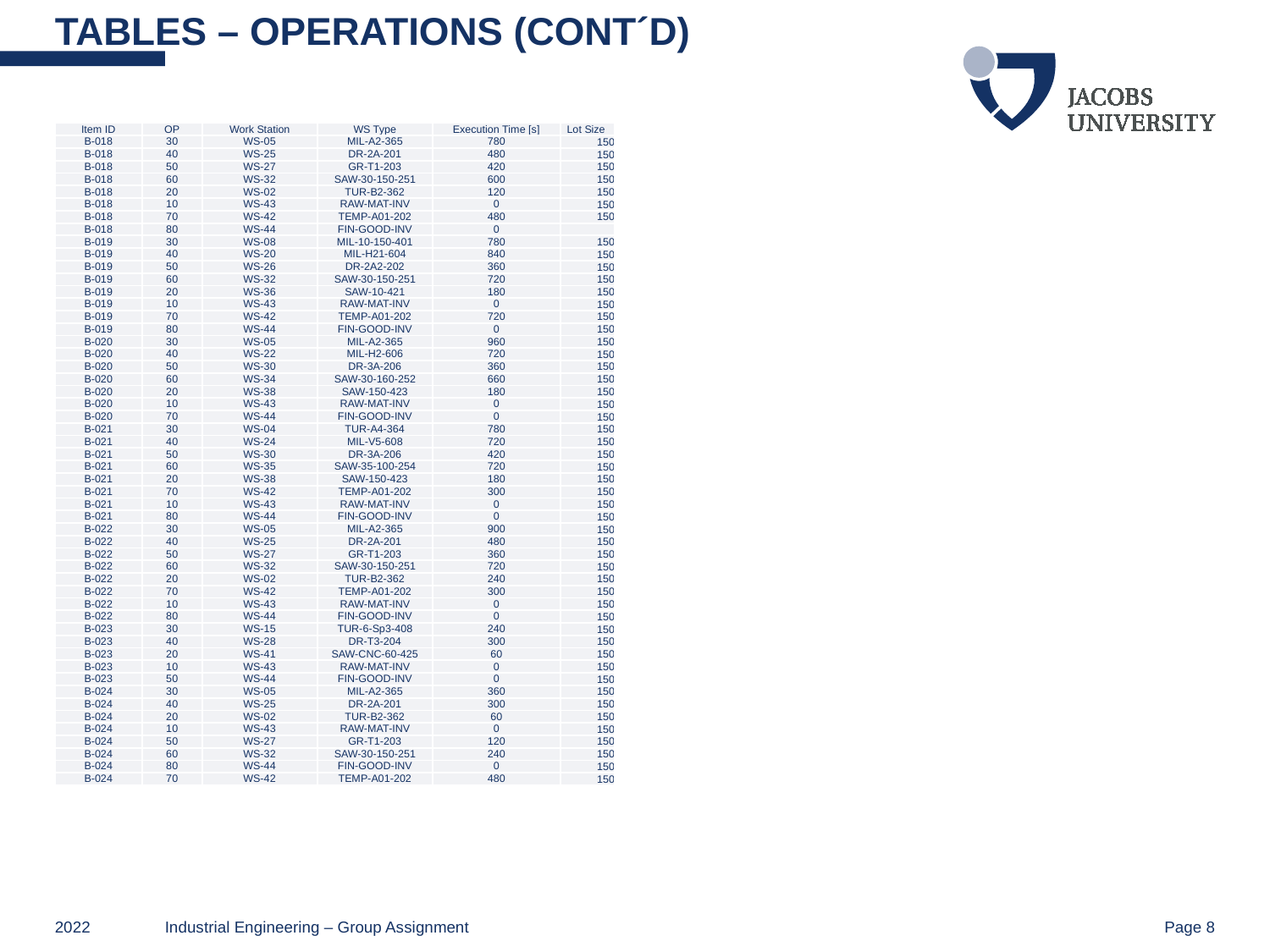

# Tables – Operations (cont´d)
| Item ID | OP | Work Station | WS Type | Execution Time [s] | Lot Size |
| --- | --- | --- | --- | --- | --- |
| B-018 | 30 | WS-05 | MIL-A2-365 | 780 | 150 |
| B-018 | 40 | WS-25 | DR-2A-201 | 480 | 150 |
| B-018 | 50 | WS-27 | GR-T1-203 | 420 | 150 |
| B-018 | 60 | WS-32 | SAW-30-150-251 | 600 | 150 |
| B-018 | 20 | WS-02 | TUR-B2-362 | 120 | 150 |
| B-018 | 10 | WS-43 | RAW-MAT-INV | 0 | 150 |
| B-018 | 70 | WS-42 | TEMP-A01-202 | 480 | 150 |
| B-018 | 80 | WS-44 | FIN-GOOD-INV | 0 |  |
| B-019 | 30 | WS-08 | MIL-10-150-401 | 780 | 150 |
| B-019 | 40 | WS-20 | MIL-H21-604 | 840 | 150 |
| B-019 | 50 | WS-26 | DR-2A2-202 | 360 | 150 |
| B-019 | 60 | WS-32 | SAW-30-150-251 | 720 | 150 |
| B-019 | 20 | WS-36 | SAW-10-421 | 180 | 150 |
| B-019 | 10 | WS-43 | RAW-MAT-INV | 0 | 150 |
| B-019 | 70 | WS-42 | TEMP-A01-202 | 720 | 150 |
| B-019 | 80 | WS-44 | FIN-GOOD-INV | 0 | 150 |
| B-020 | 30 | WS-05 | MIL-A2-365 | 960 | 150 |
| B-020 | 40 | WS-22 | MIL-H2-606 | 720 | 150 |
| B-020 | 50 | WS-30 | DR-3A-206 | 360 | 150 |
| B-020 | 60 | WS-34 | SAW-30-160-252 | 660 | 150 |
| B-020 | 20 | WS-38 | SAW-150-423 | 180 | 150 |
| B-020 | 10 | WS-43 | RAW-MAT-INV | 0 | 150 |
| B-020 | 70 | WS-44 | FIN-GOOD-INV | 0 | 150 |
| B-021 | 30 | WS-04 | TUR-A4-364 | 780 | 150 |
| B-021 | 40 | WS-24 | MIL-V5-608 | 720 | 150 |
| B-021 | 50 | WS-30 | DR-3A-206 | 420 | 150 |
| B-021 | 60 | WS-35 | SAW-35-100-254 | 720 | 150 |
| B-021 | 20 | WS-38 | SAW-150-423 | 180 | 150 |
| B-021 | 70 | WS-42 | TEMP-A01-202 | 300 | 150 |
| B-021 | 10 | WS-43 | RAW-MAT-INV | 0 | 150 |
| B-021 | 80 | WS-44 | FIN-GOOD-INV | 0 | 150 |
| B-022 | 30 | WS-05 | MIL-A2-365 | 900 | 150 |
| B-022 | 40 | WS-25 | DR-2A-201 | 480 | 150 |
| B-022 | 50 | WS-27 | GR-T1-203 | 360 | 150 |
| B-022 | 60 | WS-32 | SAW-30-150-251 | 720 | 150 |
| B-022 | 20 | WS-02 | TUR-B2-362 | 240 | 150 |
| B-022 | 70 | WS-42 | TEMP-A01-202 | 300 | 150 |
| B-022 | 10 | WS-43 | RAW-MAT-INV | 0 | 150 |
| B-022 | 80 | WS-44 | FIN-GOOD-INV | 0 | 150 |
| B-023 | 30 | WS-15 | TUR-6-Sp3-408 | 240 | 150 |
| B-023 | 40 | WS-28 | DR-T3-204 | 300 | 150 |
| B-023 | 20 | WS-41 | SAW-CNC-60-425 | 60 | 150 |
| B-023 | 10 | WS-43 | RAW-MAT-INV | 0 | 150 |
| B-023 | 50 | WS-44 | FIN-GOOD-INV | 0 | 150 |
| B-024 | 30 | WS-05 | MIL-A2-365 | 360 | 150 |
| B-024 | 40 | WS-25 | DR-2A-201 | 300 | 150 |
| B-024 | 20 | WS-02 | TUR-B2-362 | 60 | 150 |
| B-024 | 10 | WS-43 | RAW-MAT-INV | 0 | 150 |
| B-024 | 50 | WS-27 | GR-T1-203 | 120 | 150 |
| B-024 | 60 | WS-32 | SAW-30-150-251 | 240 | 150 |
| B-024 | 80 | WS-44 | FIN-GOOD-INV | 0 | 150 |
| B-024 | 70 | WS-42 | TEMP-A01-202 | 480 | 150 |
2022
Industrial Engineering – Group Assignment